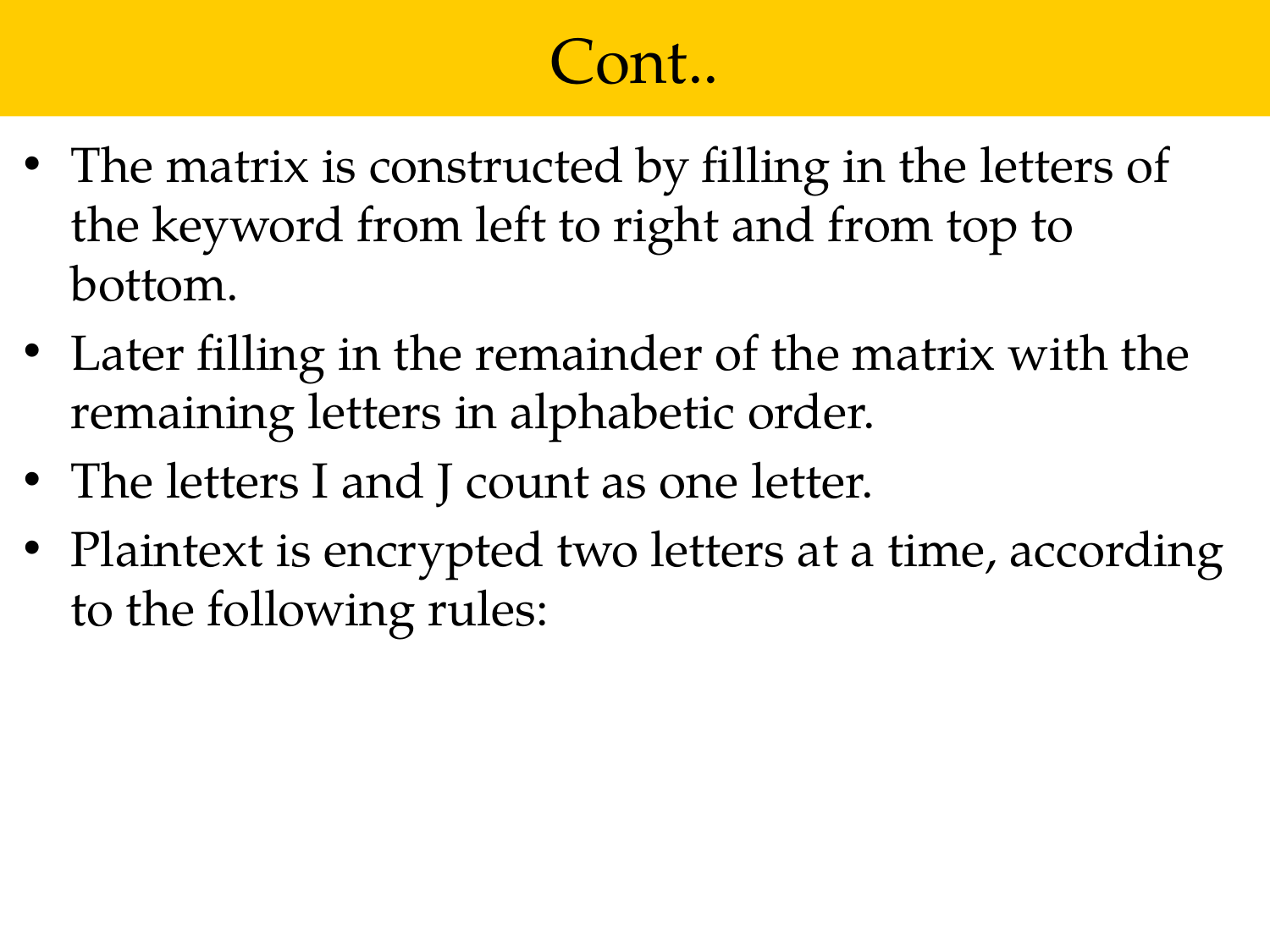

# Cont..
The matrix is constructed by filling in the letters of the keyword from left to right and from top to bottom.
Later filling in the remainder of the matrix with the remaining letters in alphabetic order.
The letters I and J count as one letter.
Plaintext is encrypted two letters at a time, according to the following rules: